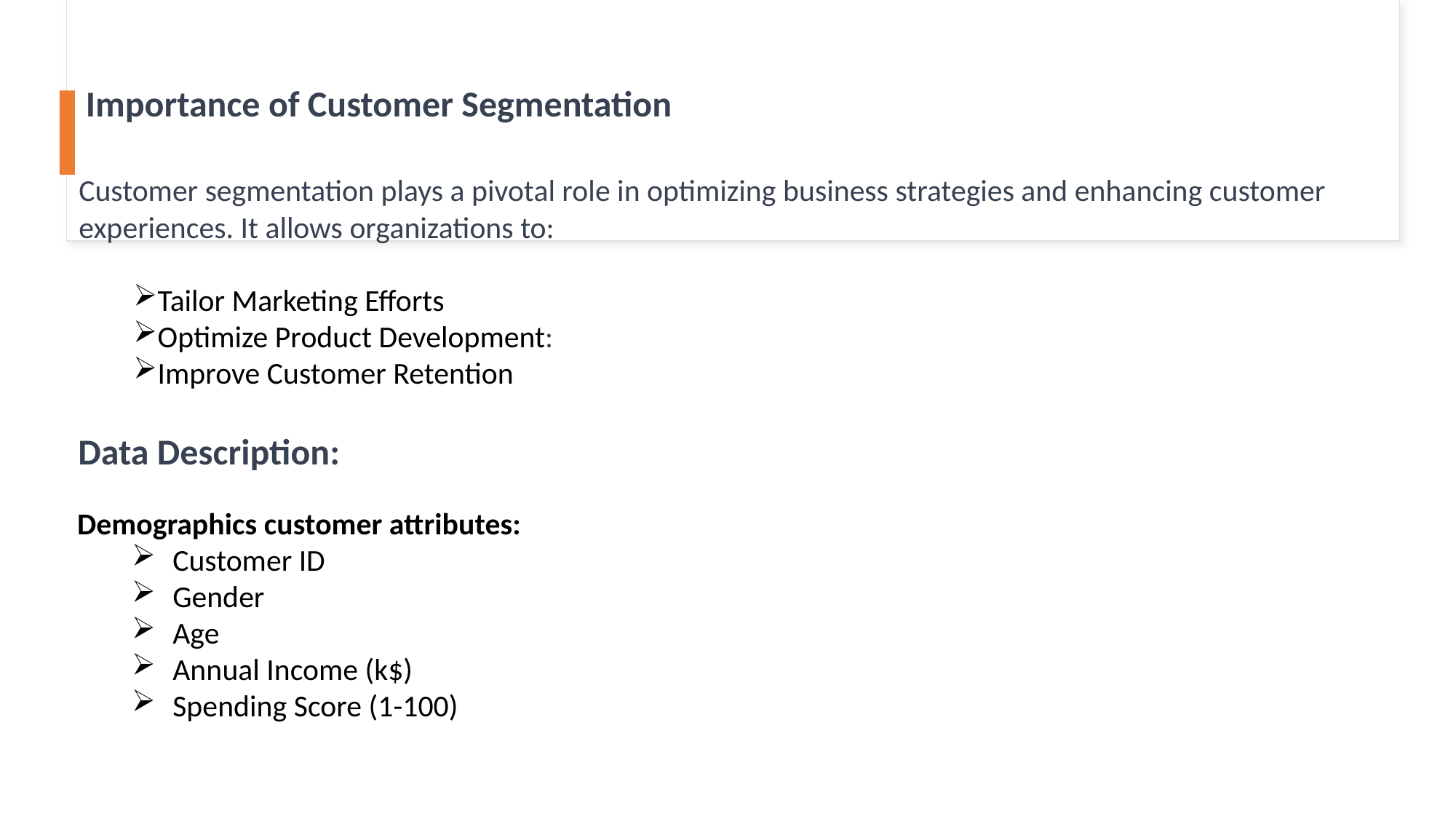

# Importance of Customer Segmentation

Customer segmentation plays a pivotal role in optimizing business strategies and enhancing customer experiences. It allows organizations to:

Tailor Marketing Efforts
Optimize Product Development:
Improve Customer Retention

Data Description:
Demographics customer attributes:
Customer ID
Gender
Age
Annual Income (k$)
Spending Score (1-100)